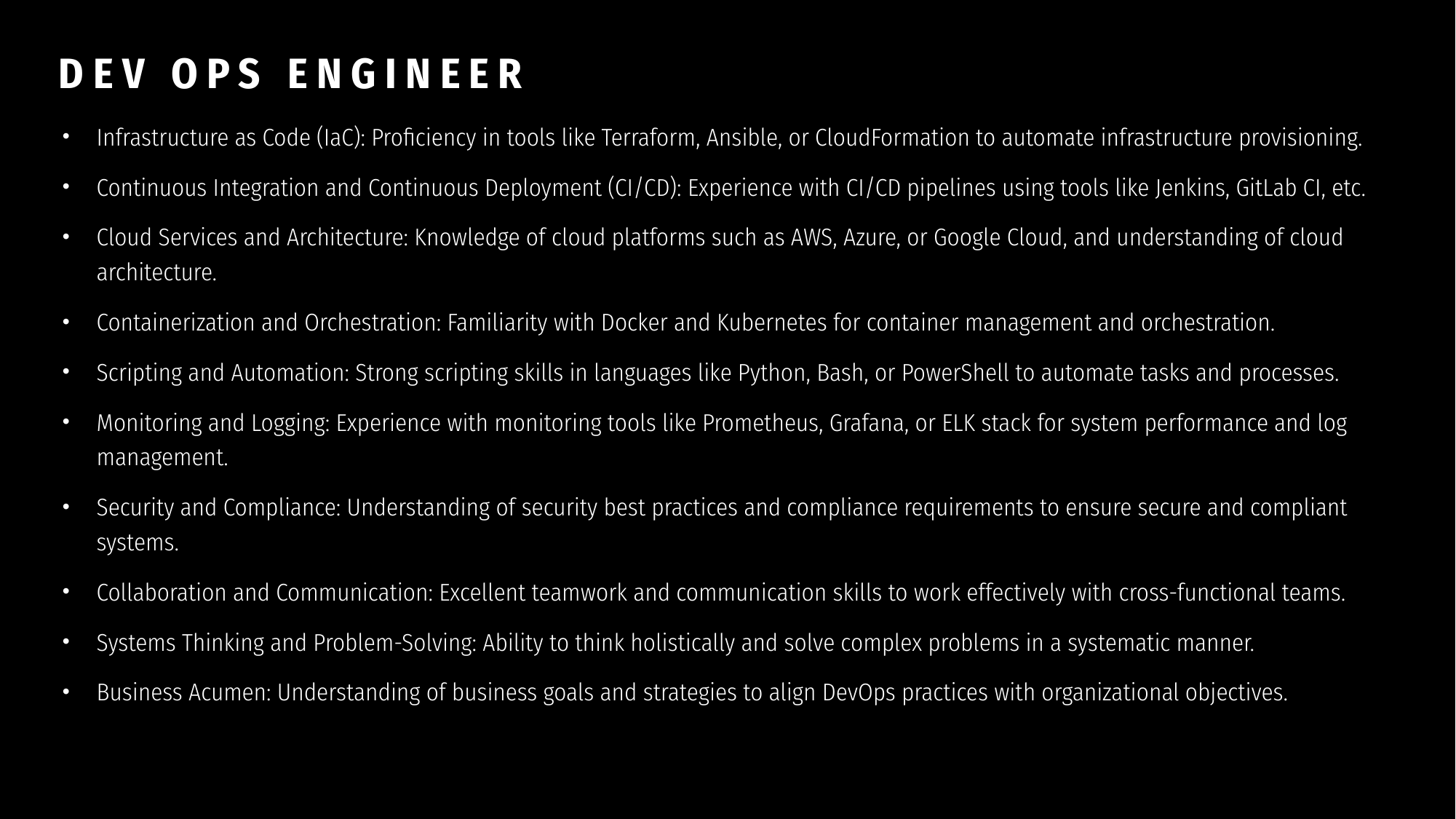

# Dev ops engineer
Infrastructure as Code (IaC): Proficiency in tools like Terraform, Ansible, or CloudFormation to automate infrastructure provisioning.
Continuous Integration and Continuous Deployment (CI/CD): Experience with CI/CD pipelines using tools like Jenkins, GitLab CI, etc.
Cloud Services and Architecture: Knowledge of cloud platforms such as AWS, Azure, or Google Cloud, and understanding of cloud architecture.
Containerization and Orchestration: Familiarity with Docker and Kubernetes for container management and orchestration.
Scripting and Automation: Strong scripting skills in languages like Python, Bash, or PowerShell to automate tasks and processes.
Monitoring and Logging: Experience with monitoring tools like Prometheus, Grafana, or ELK stack for system performance and log management.
Security and Compliance: Understanding of security best practices and compliance requirements to ensure secure and compliant systems.
Collaboration and Communication: Excellent teamwork and communication skills to work effectively with cross-functional teams.
Systems Thinking and Problem-Solving: Ability to think holistically and solve complex problems in a systematic manner.
Business Acumen: Understanding of business goals and strategies to align DevOps practices with organizational objectives.